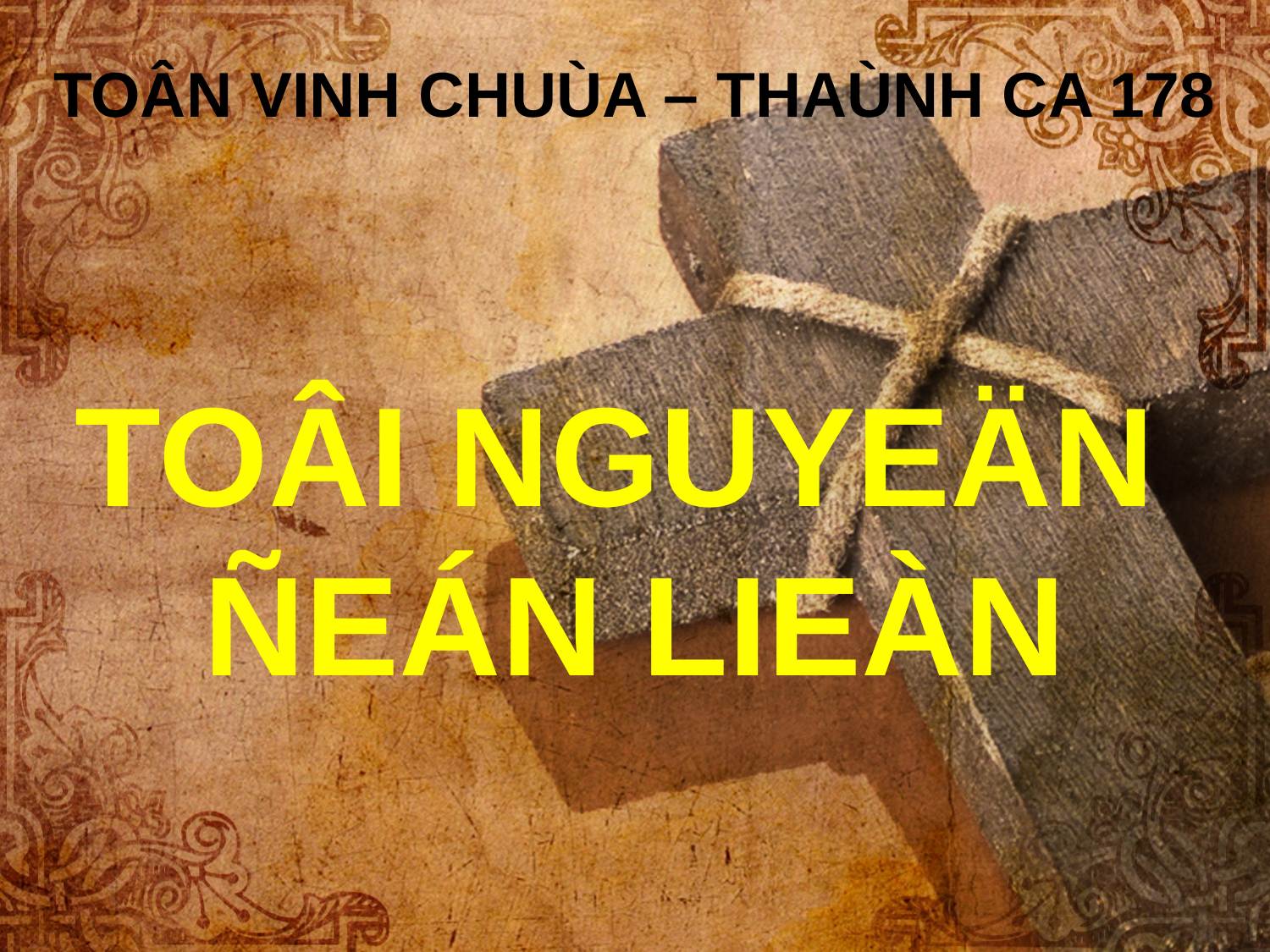

TOÂN VINH CHUÙA – THAÙNH CA 178
TOÂI NGUYEÄN
ÑEÁN LIEÀN